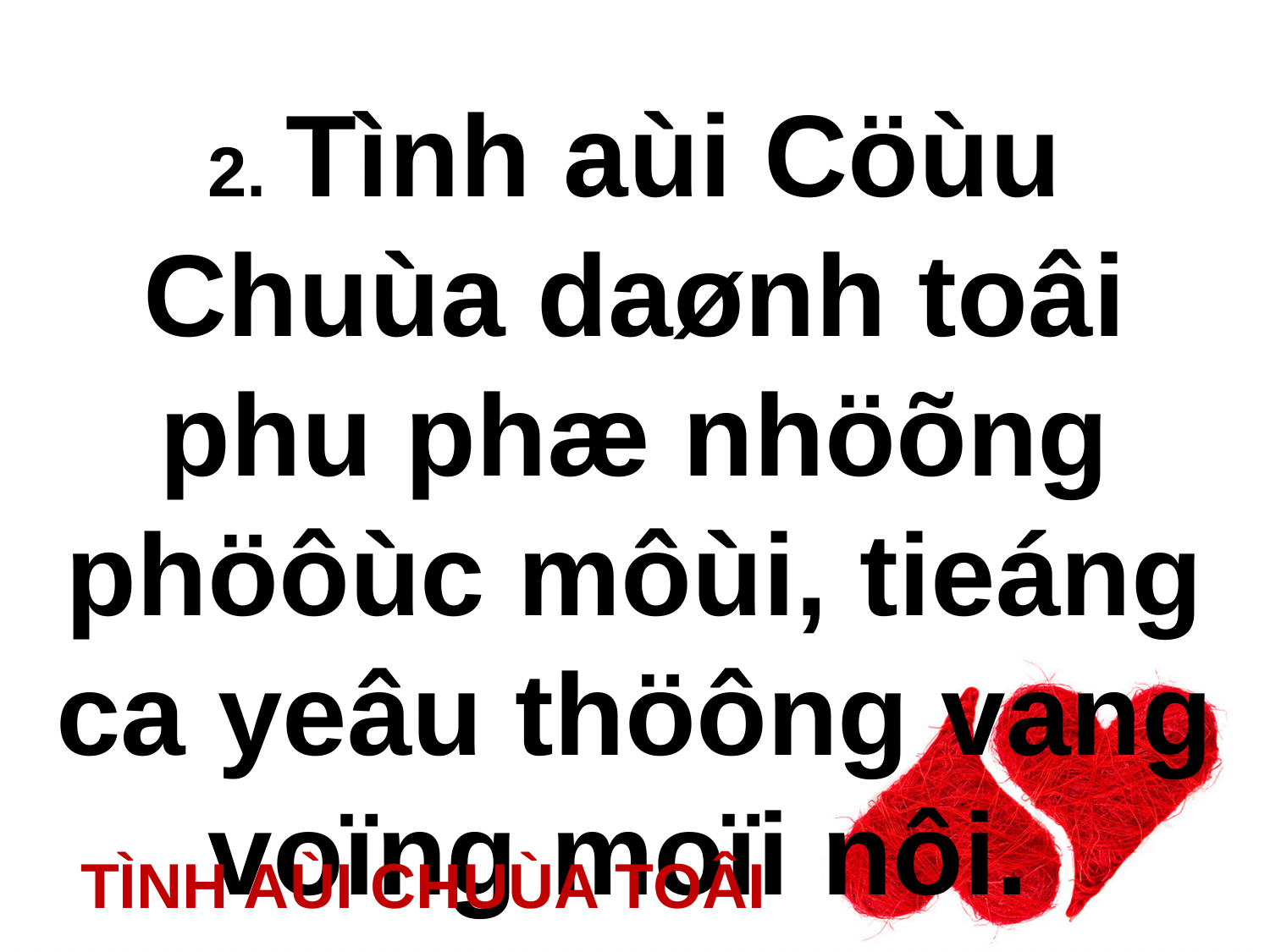

2. Tình aùi Cöùu Chuùa daønh toâi phu phæ nhöõng phöôùc môùi, tieáng ca yeâu thöông vang voïng moïi nôi.
TÌNH AÙI CHUÙA TOÂI